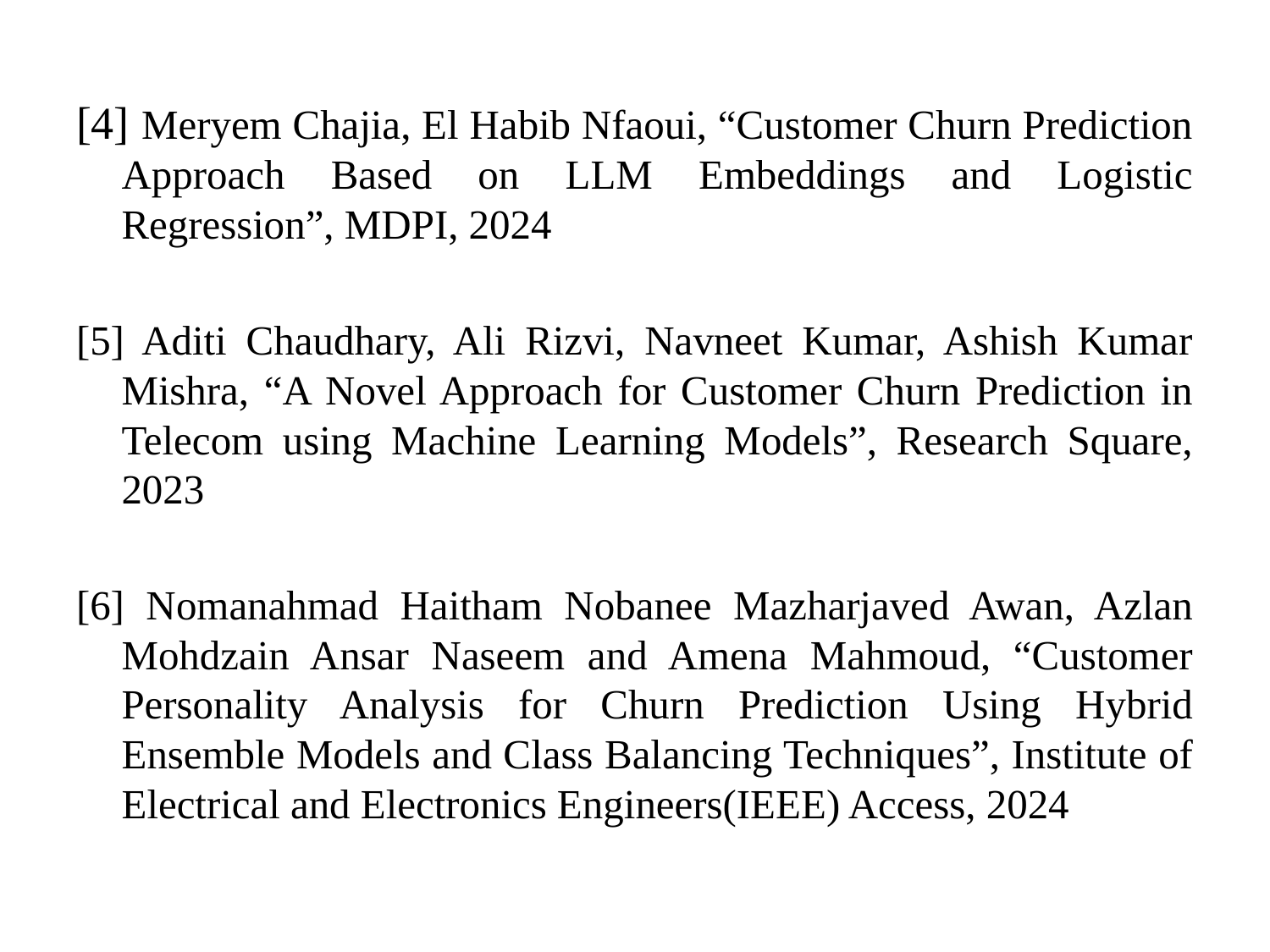

[4] Meryem Chajia, El Habib Nfaoui, “Customer Churn Prediction Approach Based on LLM Embeddings and Logistic Regression”, MDPI, 2024

[5] Aditi Chaudhary, Ali Rizvi, Navneet Kumar, Ashish Kumar Mishra, “A Novel Approach for Customer Churn Prediction in Telecom using Machine Learning Models”, Research Square, 2023

[6] Nomanahmad Haitham Nobanee Mazharjaved Awan, Azlan Mohdzain Ansar Naseem and Amena Mahmoud, “Customer Personality Analysis for Churn Prediction Using Hybrid Ensemble Models and Class Balancing Techniques”, Institute of Electrical and Electronics Engineers(IEEE) Access, 2024